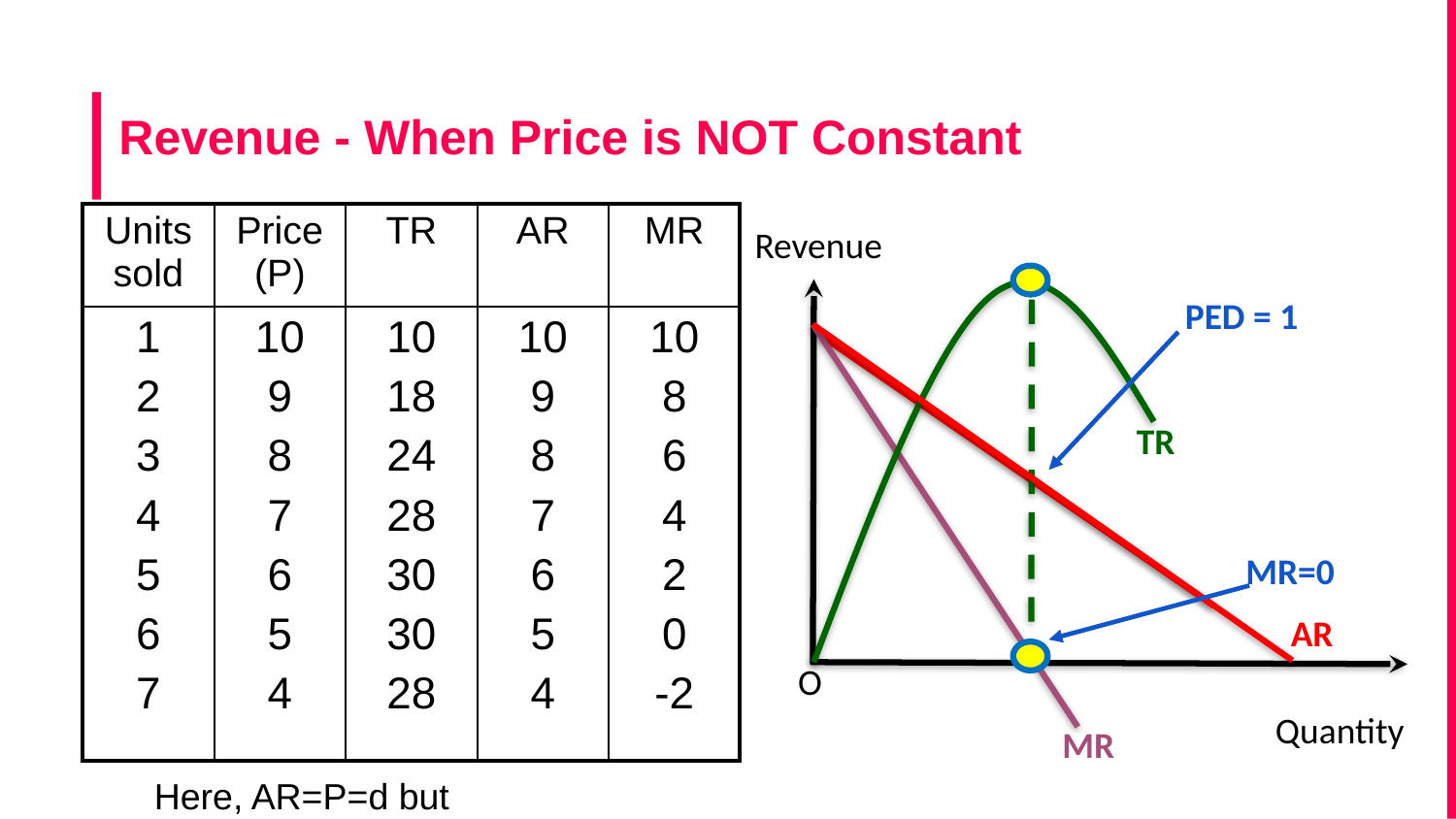

# Revenue - When Price is NOT Constant
| Units sold | Price (P) | TR | AR | MR |
| --- | --- | --- | --- | --- |
| 1 2 3 4 5 6 7 | 10 9 8 7 6 5 4 | 10 18 24 28 30 30 28 | 10 9 8 7 6 5 4 | 10 8 6 4 2 0 -2 |
Revenue

PED = 1
TR
MR=0
AR

O
Quantity
MR
Here, AR=P=d but AR≠MR